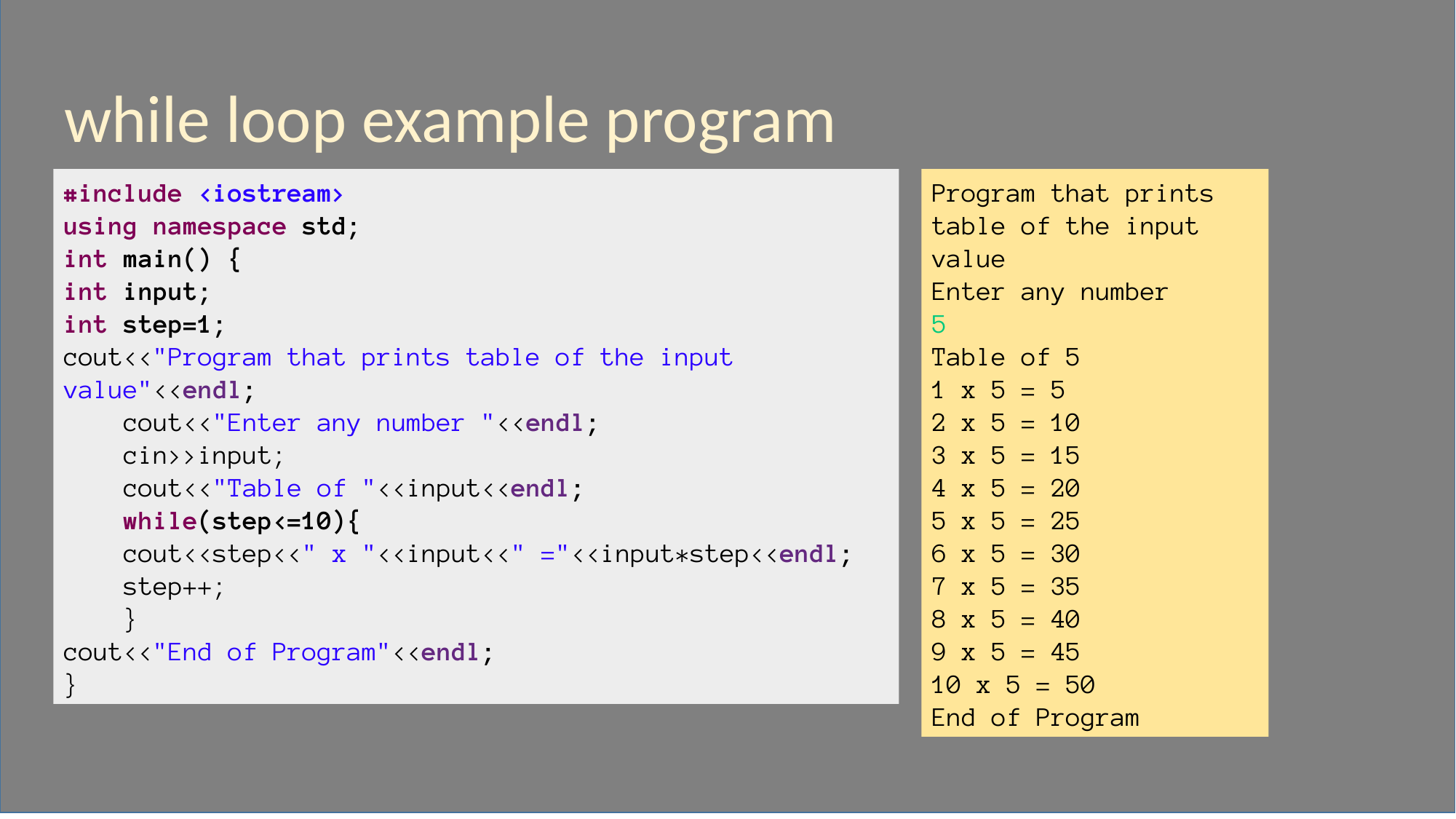

while loop example program
#include <iostream>
using namespace std;
int main() {
int input;
int step=1;
cout<<"Program that prints table of the input value"<<endl;
    cout<<"Enter any number "<<endl;
    cin>>input;
    cout<<"Table of "<<input<<endl;
    while(step<=10){
    cout<<step<<" x "<<input<<" ="<<input*step<<endl;
    step++;
    }
cout<<"End of Program"<<endl;
}
Program that prints table of the input value
Enter any number
5
Table of 5
1 x 5 = 5
2 x 5 = 10
3 x 5 = 15
4 x 5 = 20
5 x 5 = 25
6 x 5 = 30
7 x 5 = 35
8 x 5 = 40
9 x 5 = 45
10 x 5 = 50
End of Program